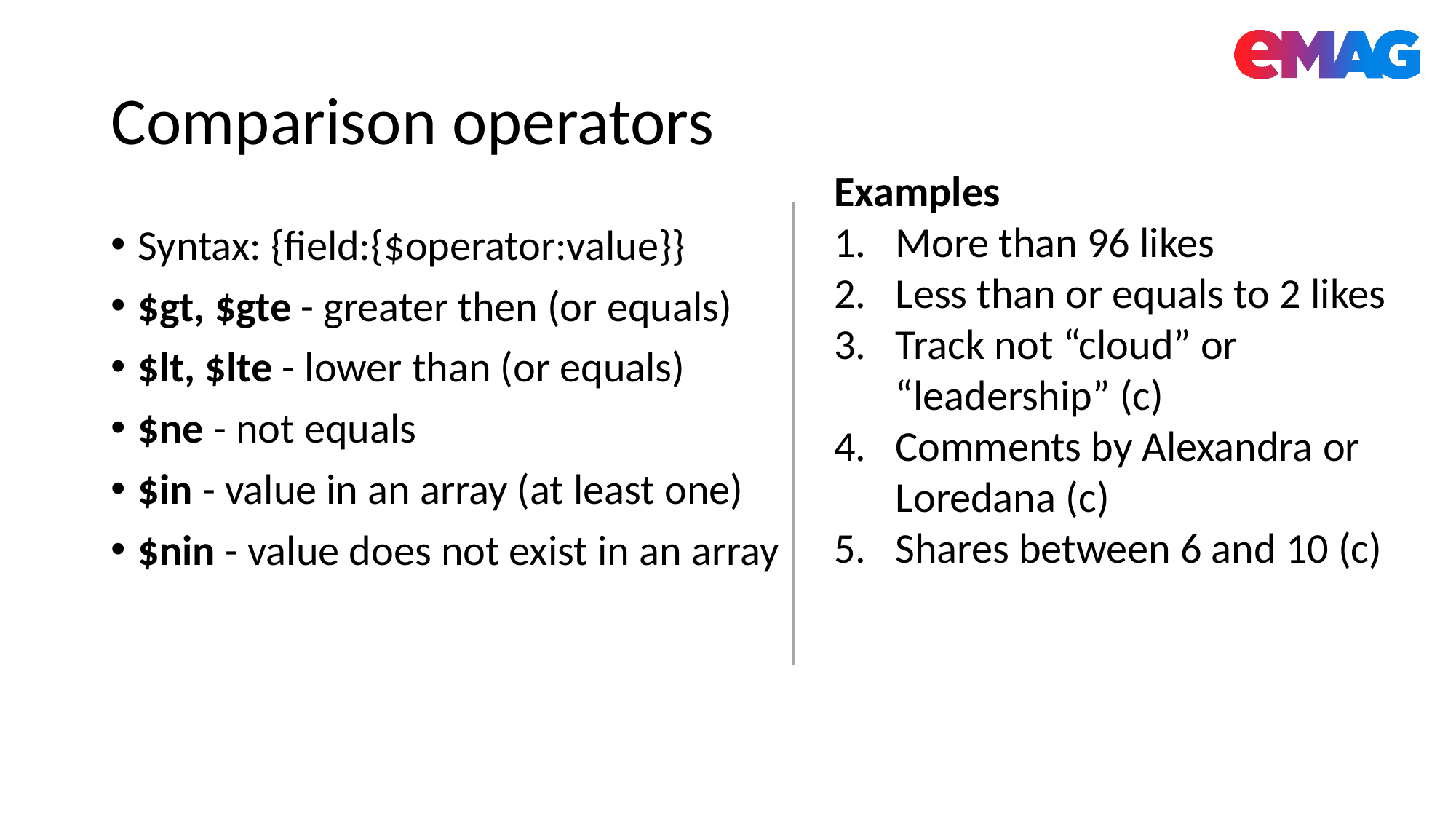

# Comparison operators
Examples
More than 96 likes
Less than or equals to 2 likes
Track not “cloud” or “leadership” (c)
Comments by Alexandra or Loredana (c)
Shares between 6 and 10 (c)
Syntax: {field:{$operator:value}}
$gt, $gte - greater then (or equals)
$lt, $lte - lower than (or equals)
$ne - not equals
$in - value in an array (at least one)
$nin - value does not exist in an array